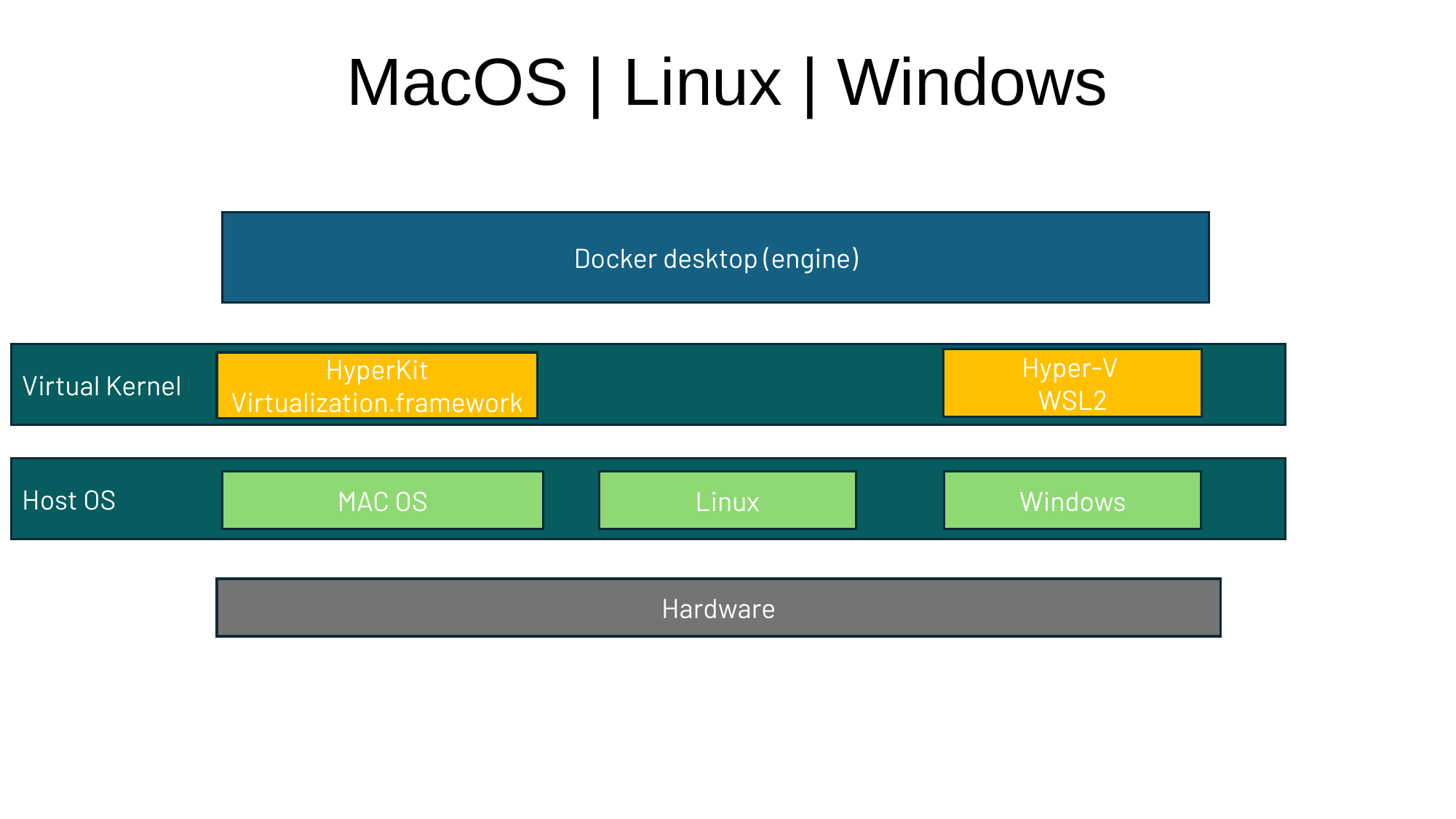

MacOS | Linux | Windows
Docker desktop (engine)
Virtual Kernel
Hyper-V
WSL2
HyperKit
Virtualization.framework
Host OS
MAC OS
Linux
Windows
Hardware